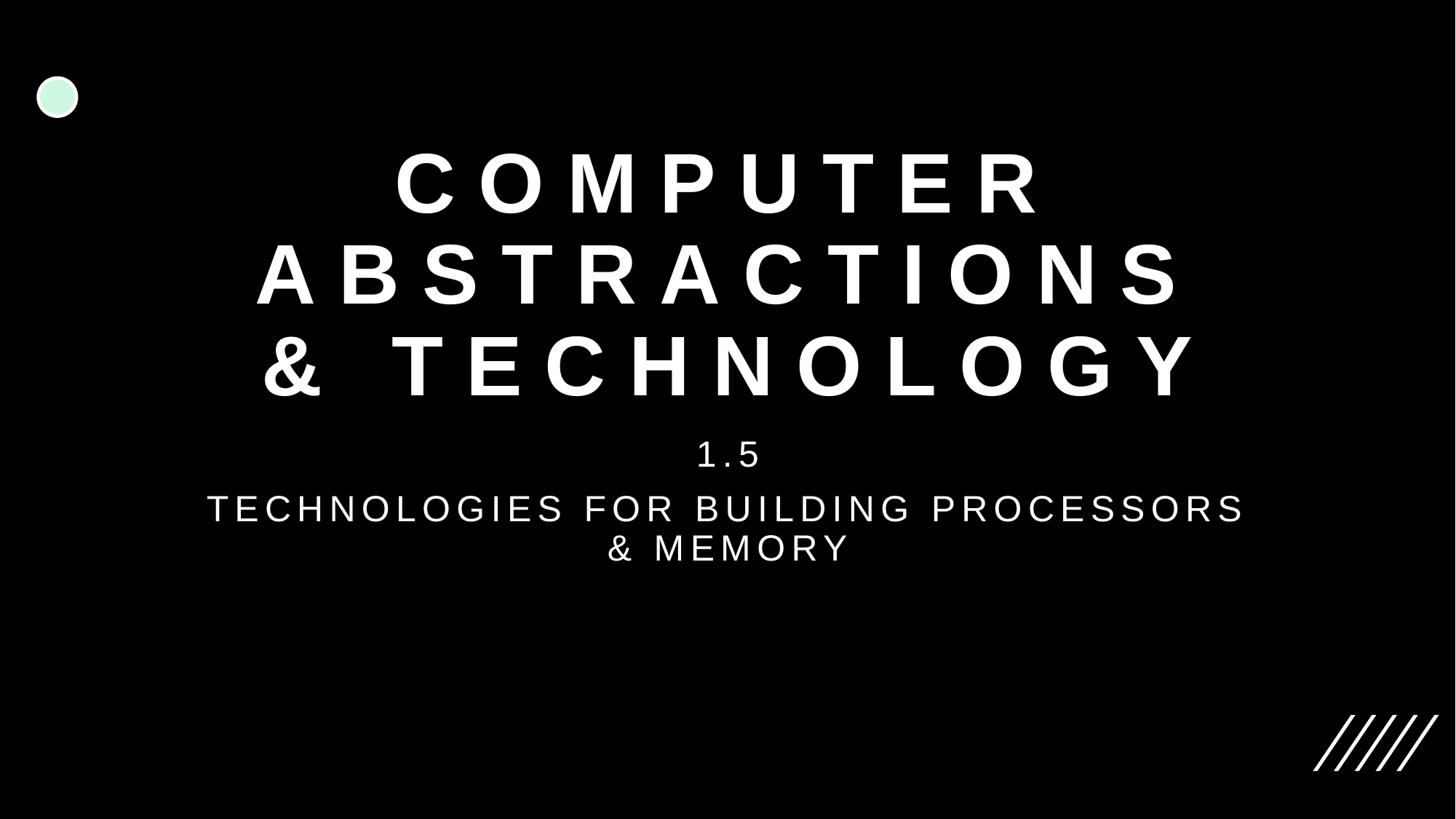

# Computer Abstractions & technology
1.5
Technologies for building processors & memory